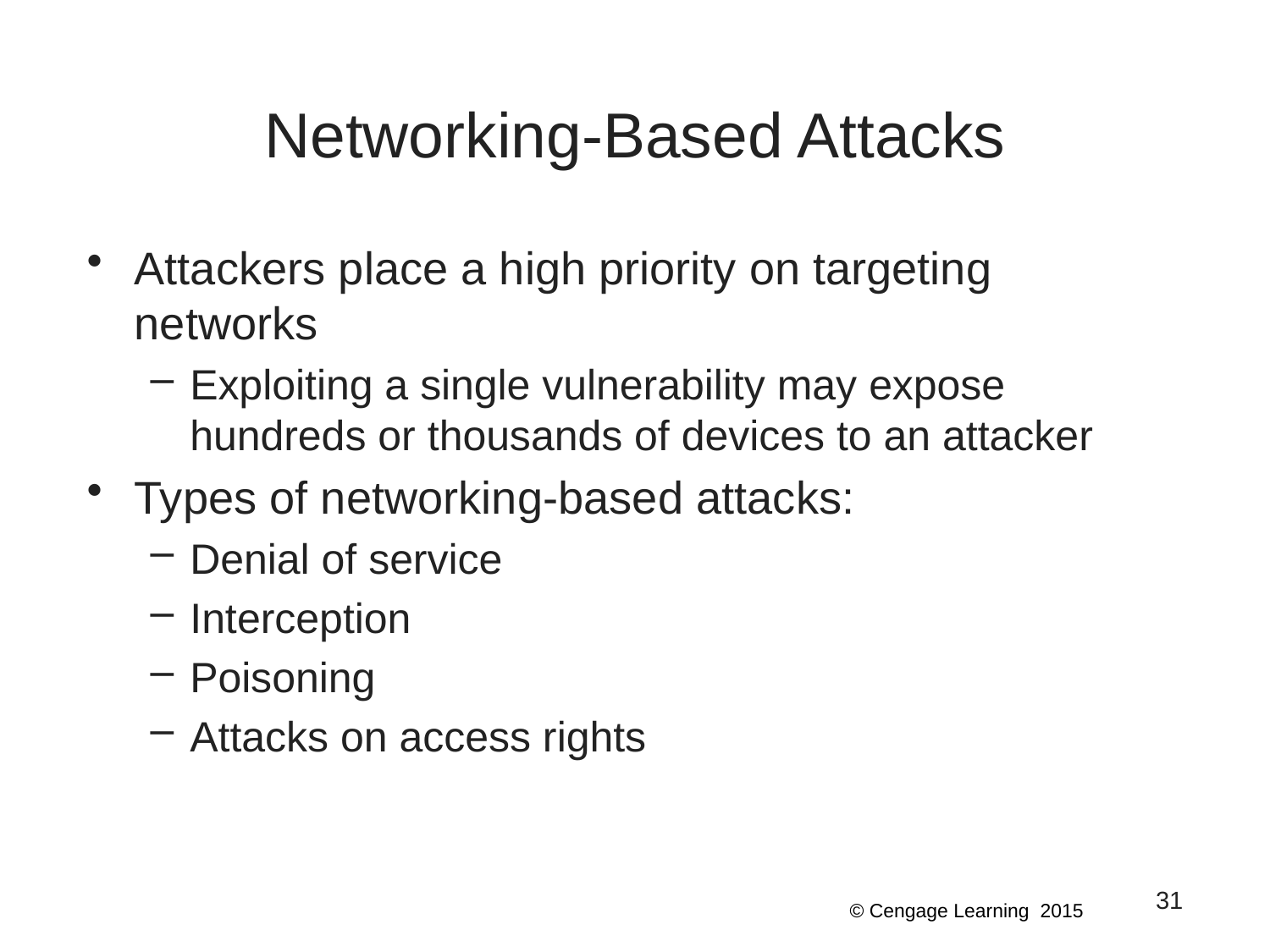

# Networking-Based Attacks
Attackers place a high priority on targeting networks
Exploiting a single vulnerability may expose hundreds or thousands of devices to an attacker
Types of networking-based attacks:
Denial of service
Interception
Poisoning
Attacks on access rights
31